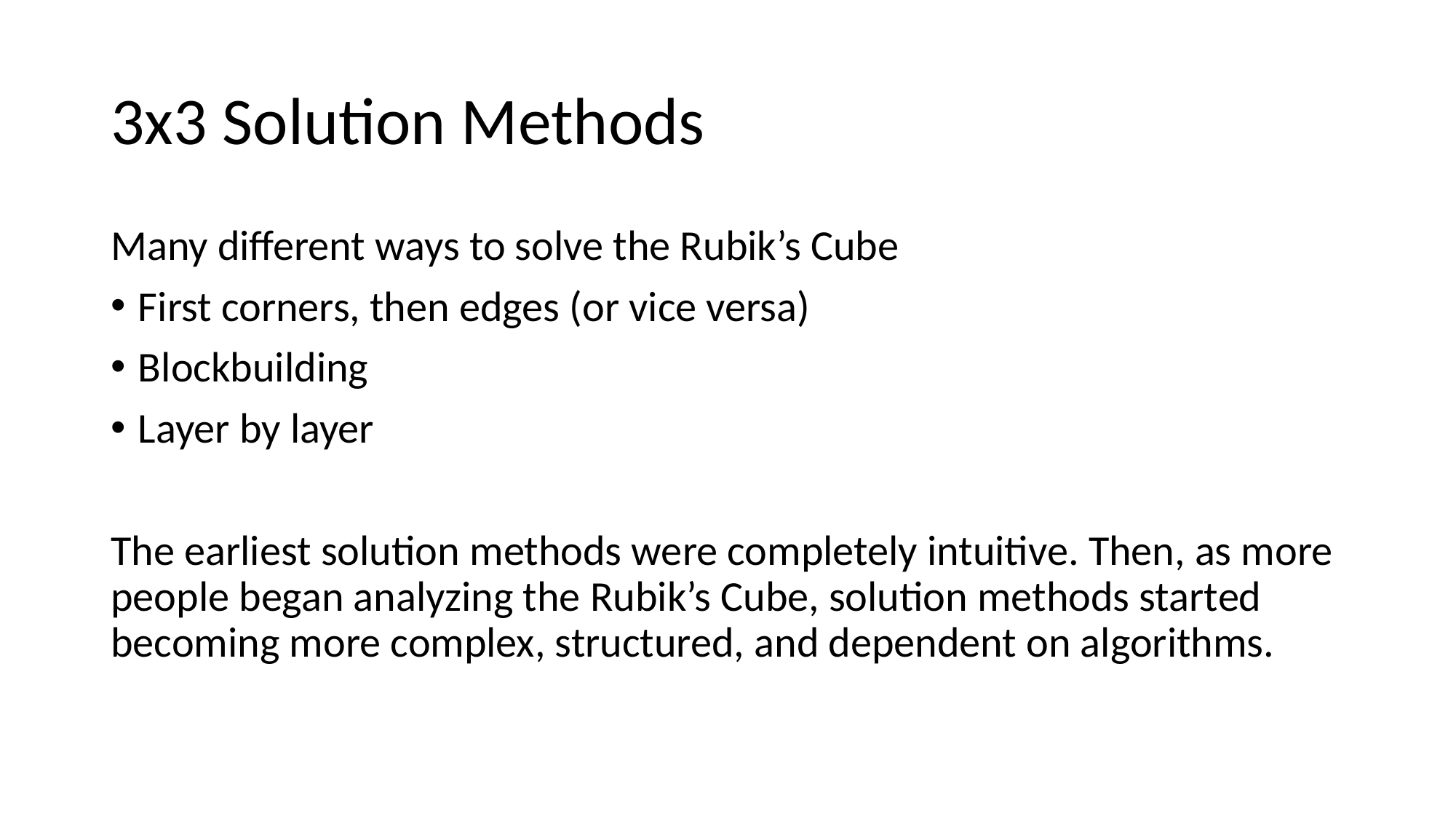

# 3x3 Solution Methods
Many different ways to solve the Rubik’s Cube
First corners, then edges (or vice versa)
Blockbuilding
Layer by layer

The earliest solution methods were completely intuitive. Then, as more people began analyzing the Rubik’s Cube, solution methods started becoming more complex, structured, and dependent on algorithms.